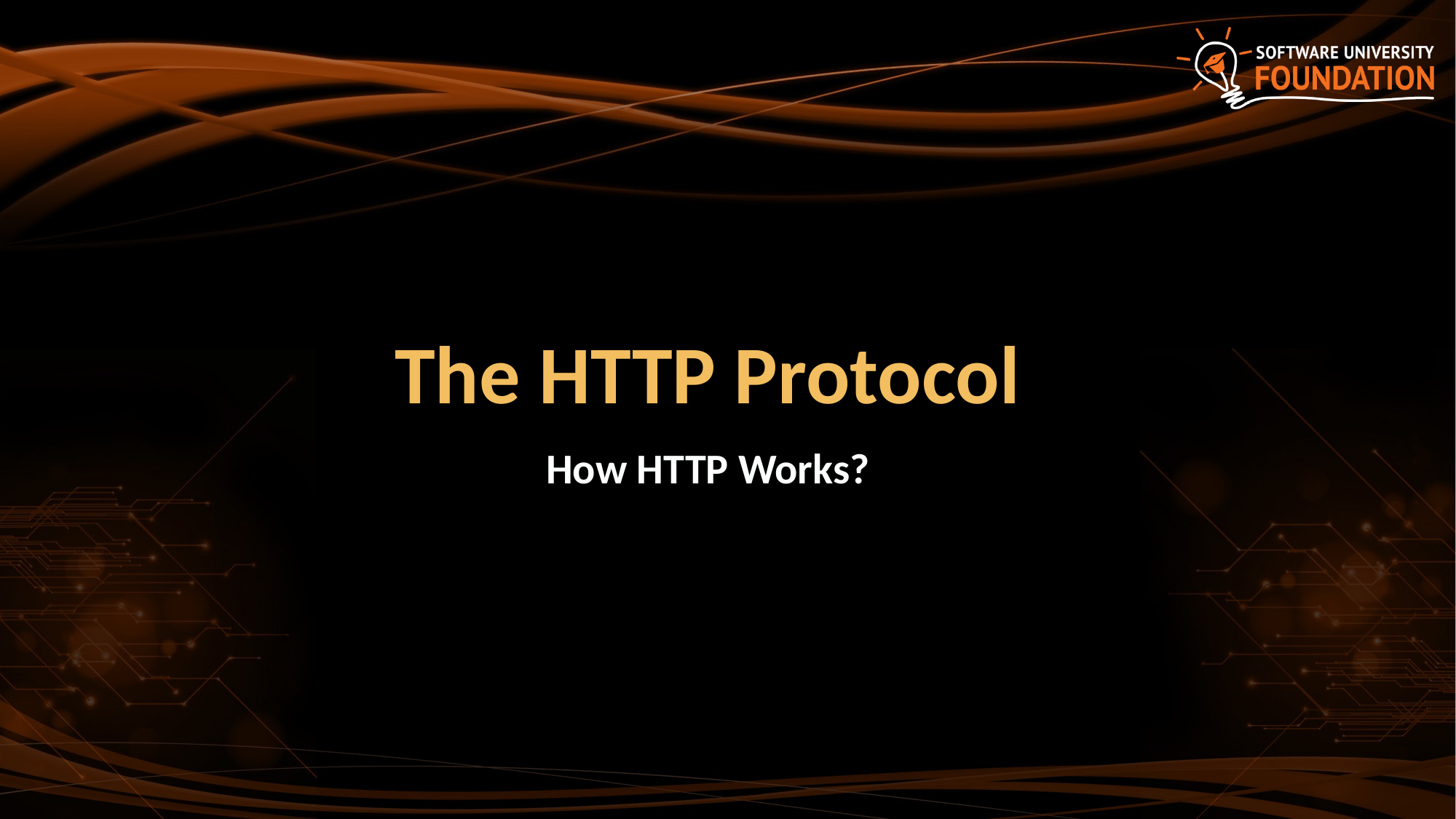

# The HTTP Protocol
How HTTP Works?